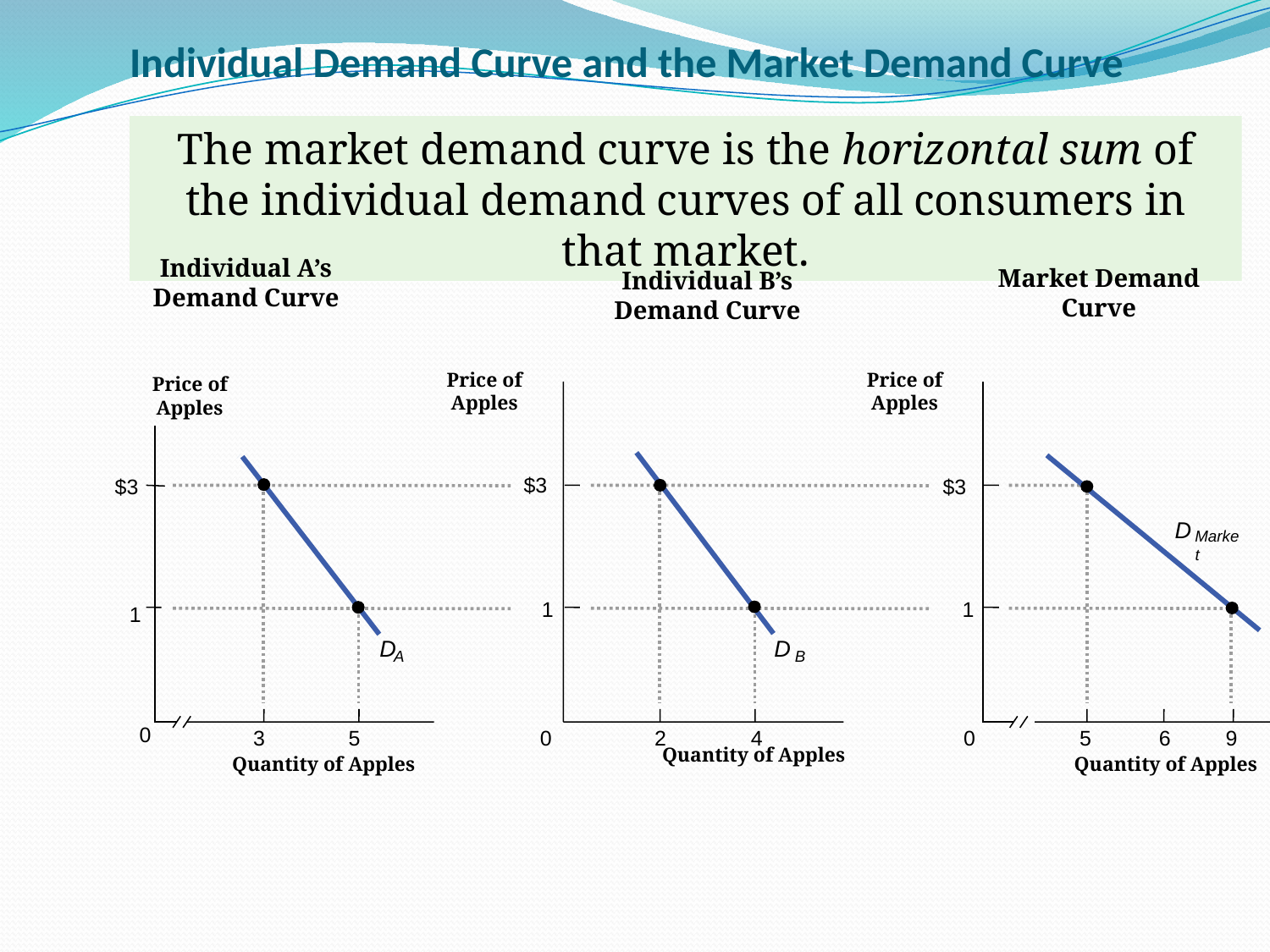

# Individual Demand Curve and the Market Demand Curve
The market demand curve is the horizontal sum of the individual demand curves of all consumers in that market.
Individual A’s Demand Curve
Market Demand Curve
Individual B’s Demand Curve
Price of Apples
Price of Apples
Price of Apples

$3
$3
$3

D
Market
1
1

1

D
D
B
A

0

3
5
0
2
4
0
5
6
9
Quantity of Apples
Quantity of Apples
Quantity of Apples